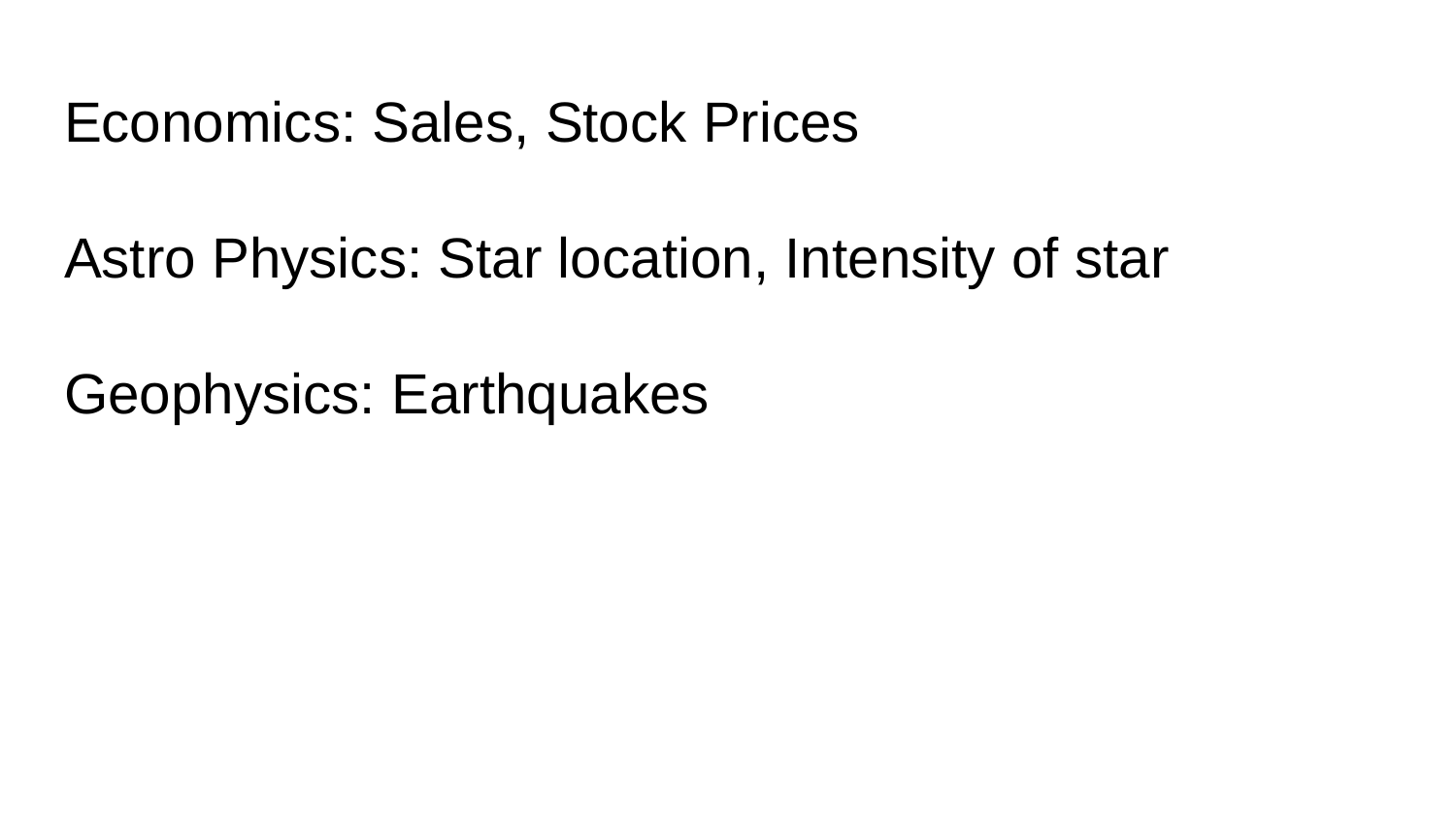

# Economics: Sales, Stock Prices

Astro Physics: Star location, Intensity of star

Geophysics: Earthquakes